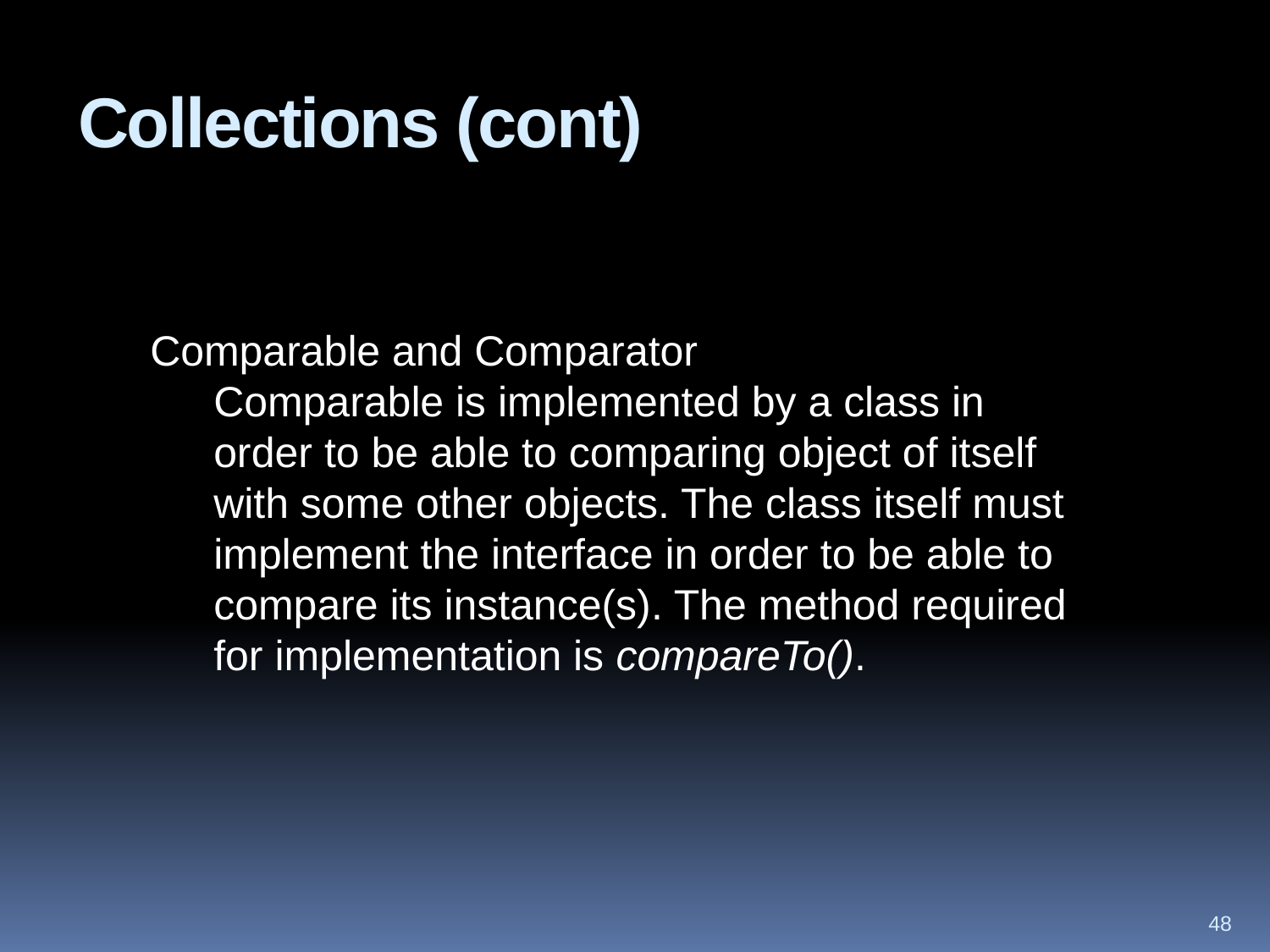

# Collections (cont)
Comparable and Comparator
Comparable is implemented by a class in order to be able to comparing object of itself with some other objects. The class itself must implement the interface in order to be able to compare its instance(s). The method required for implementation is compareTo().
48